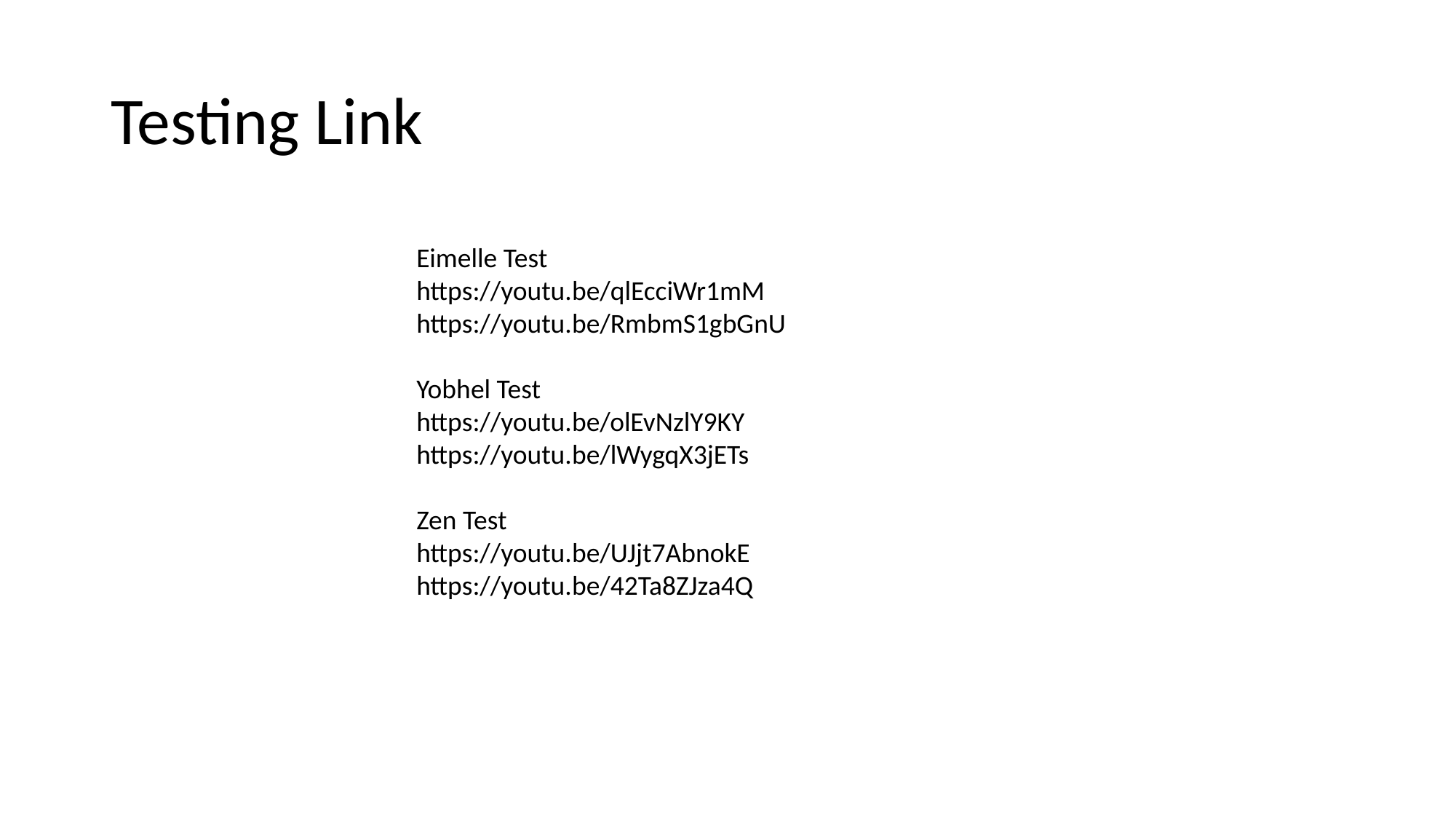

# Testing Link
Eimelle Test
https://youtu.be/qlEcciWr1mM
https://youtu.be/RmbmS1gbGnU

Yobhel Test
https://youtu.be/olEvNzlY9KY
https://youtu.be/lWygqX3jETs

Zen Test
https://youtu.be/UJjt7AbnokE
https://youtu.be/42Ta8ZJza4Q